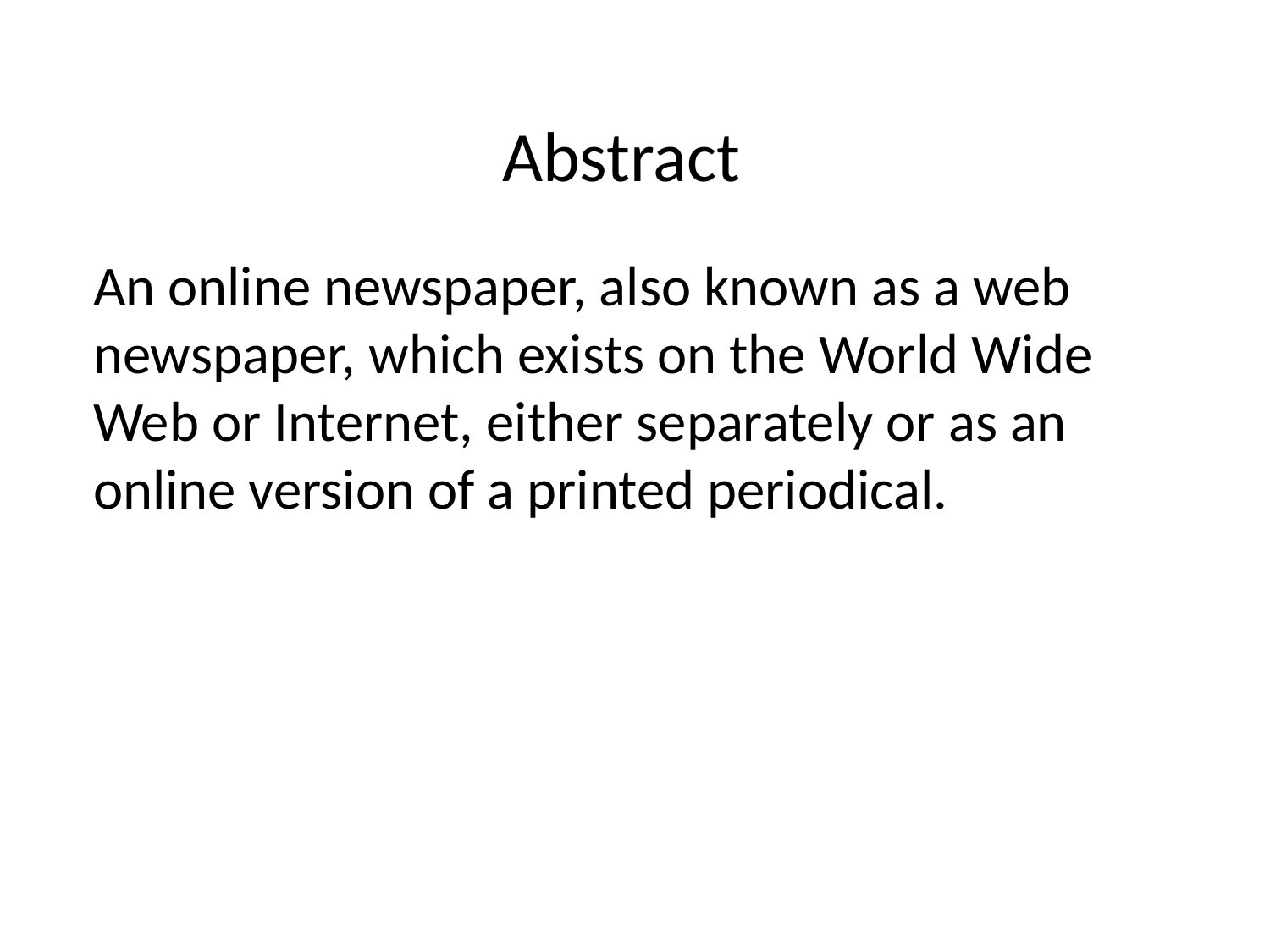

# Abstract
An online newspaper, also known as a web newspaper, which exists on the World Wide Web or Internet, either separately or as an online version of a printed periodical.